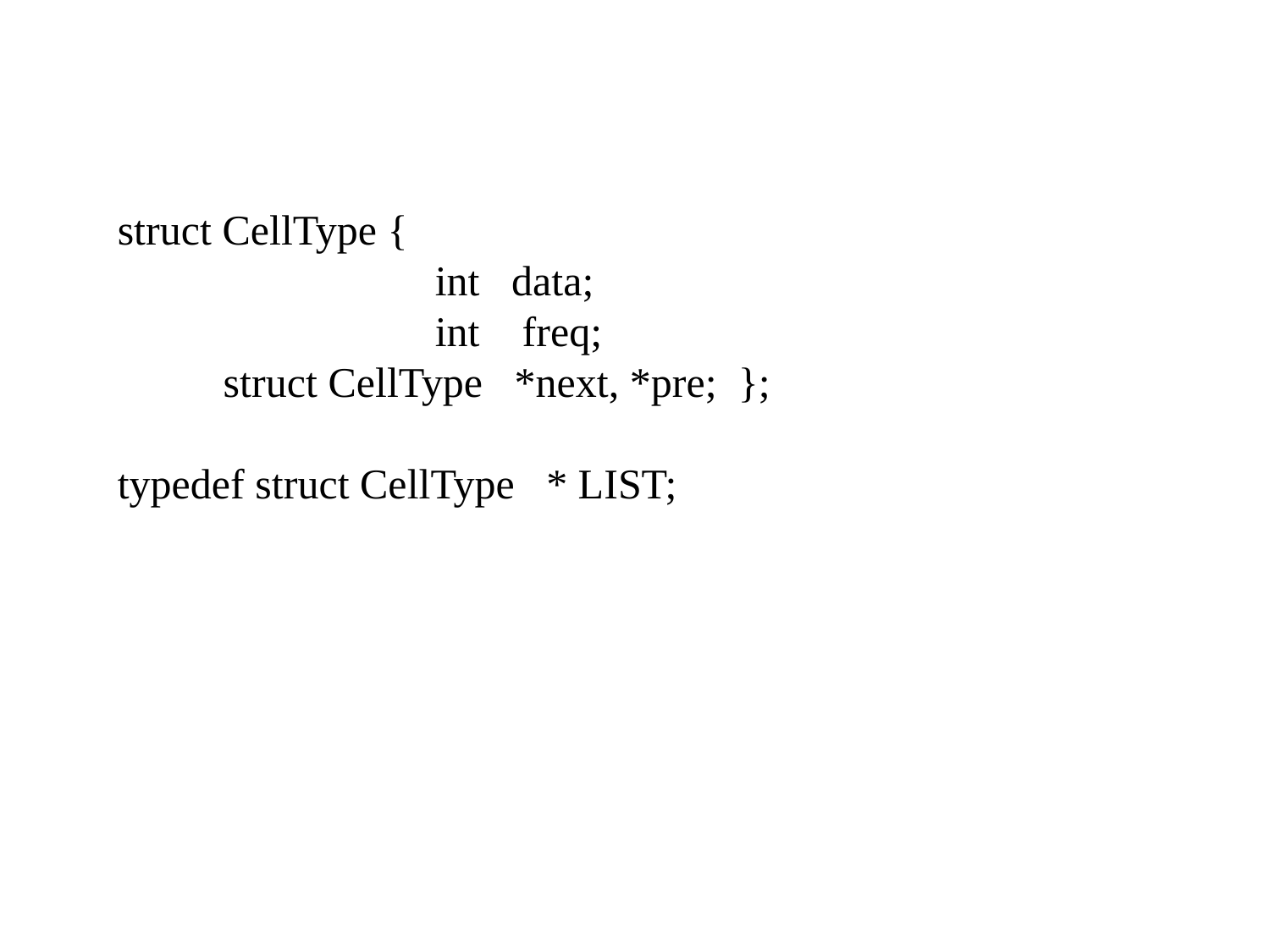

struct CellType {
	                  int   data;
		      int    freq;
          struct CellType   *next, *pre;  };

typedef struct CellType   * LIST;